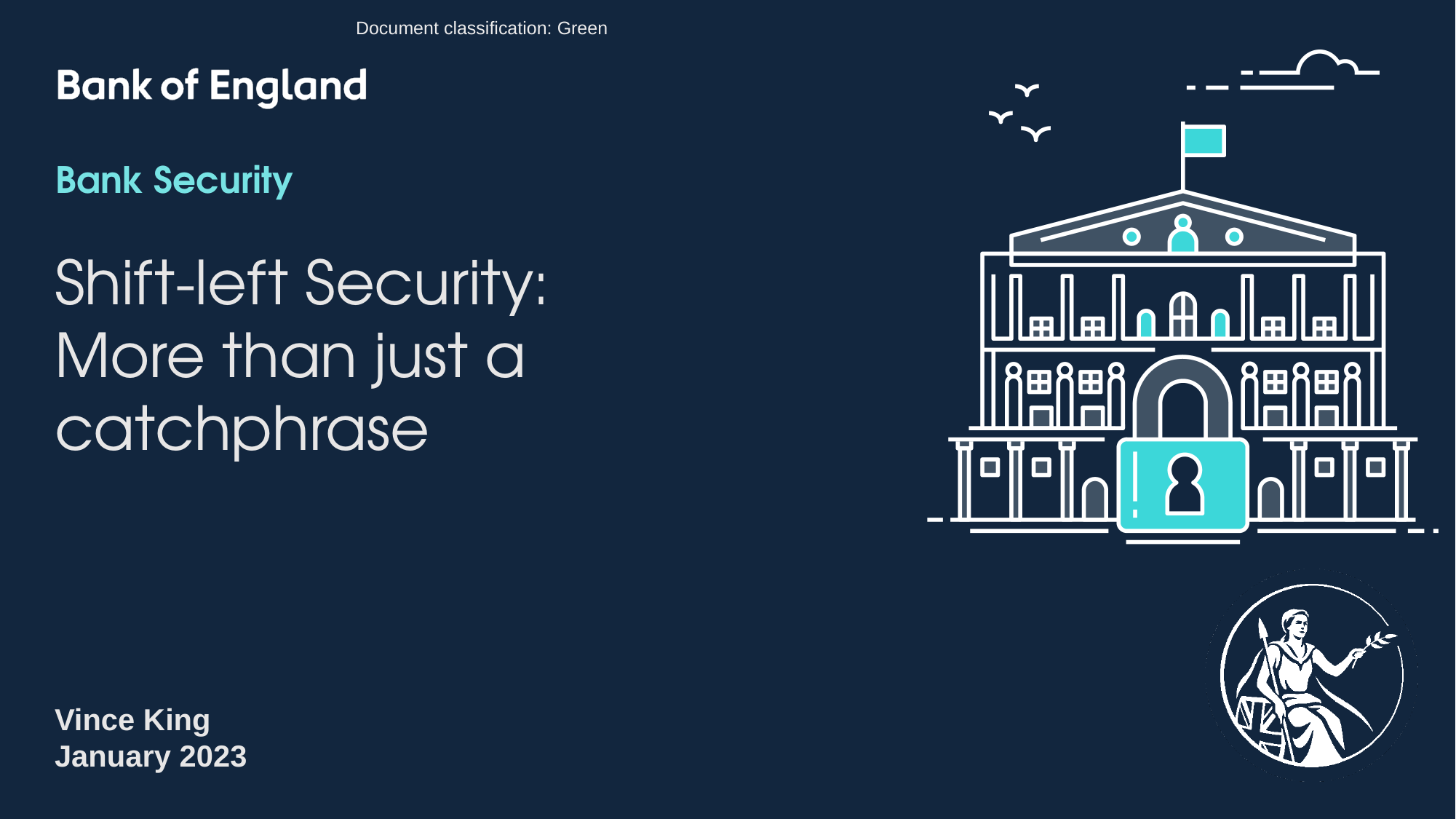

Document classification: Green
Bank Security
Shift-left Security: More than just a catchphrase
Vince King
January 2023